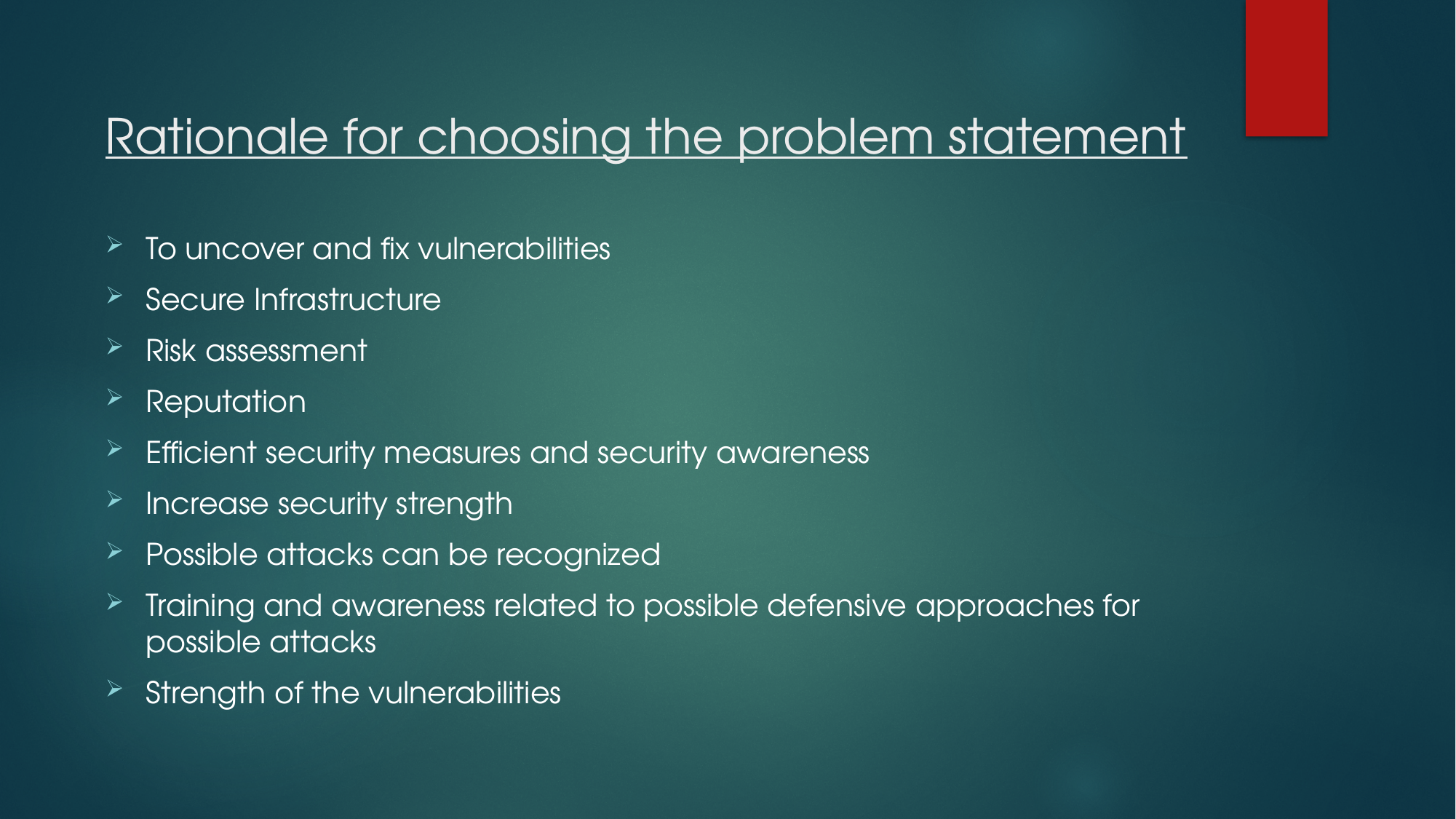

# Rationale for choosing the problem statement
To uncover and fix vulnerabilities
Secure Infrastructure
Risk assessment
Reputation
Efficient security measures and security awareness
Increase security strength
Possible attacks can be recognized
Training and awareness related to possible defensive approaches for possible attacks
Strength of the vulnerabilities